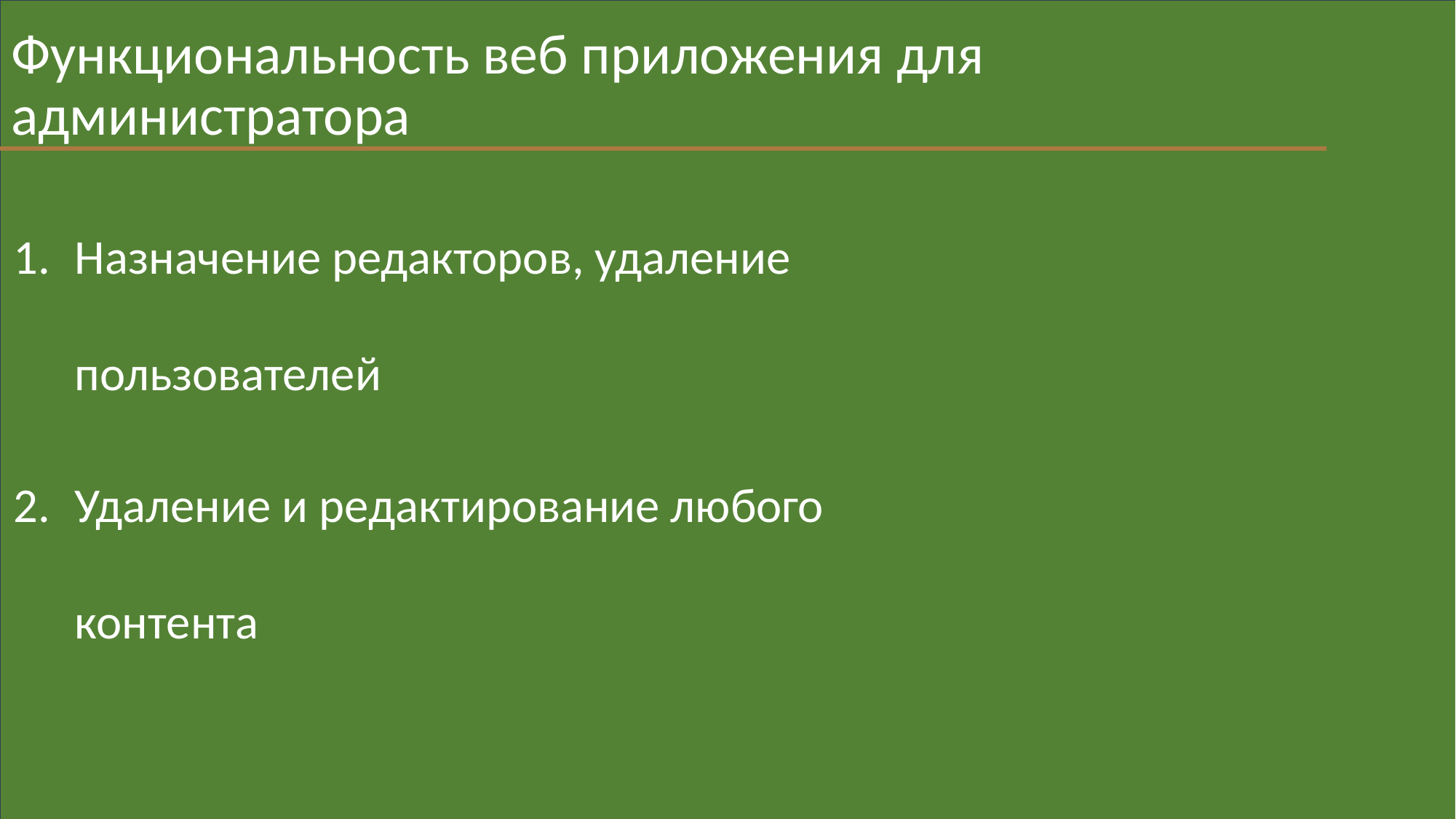

# Функциональность веб приложения для администратора
Назначение редакторов, удаление пользователей
Удаление и редактирование любого контента